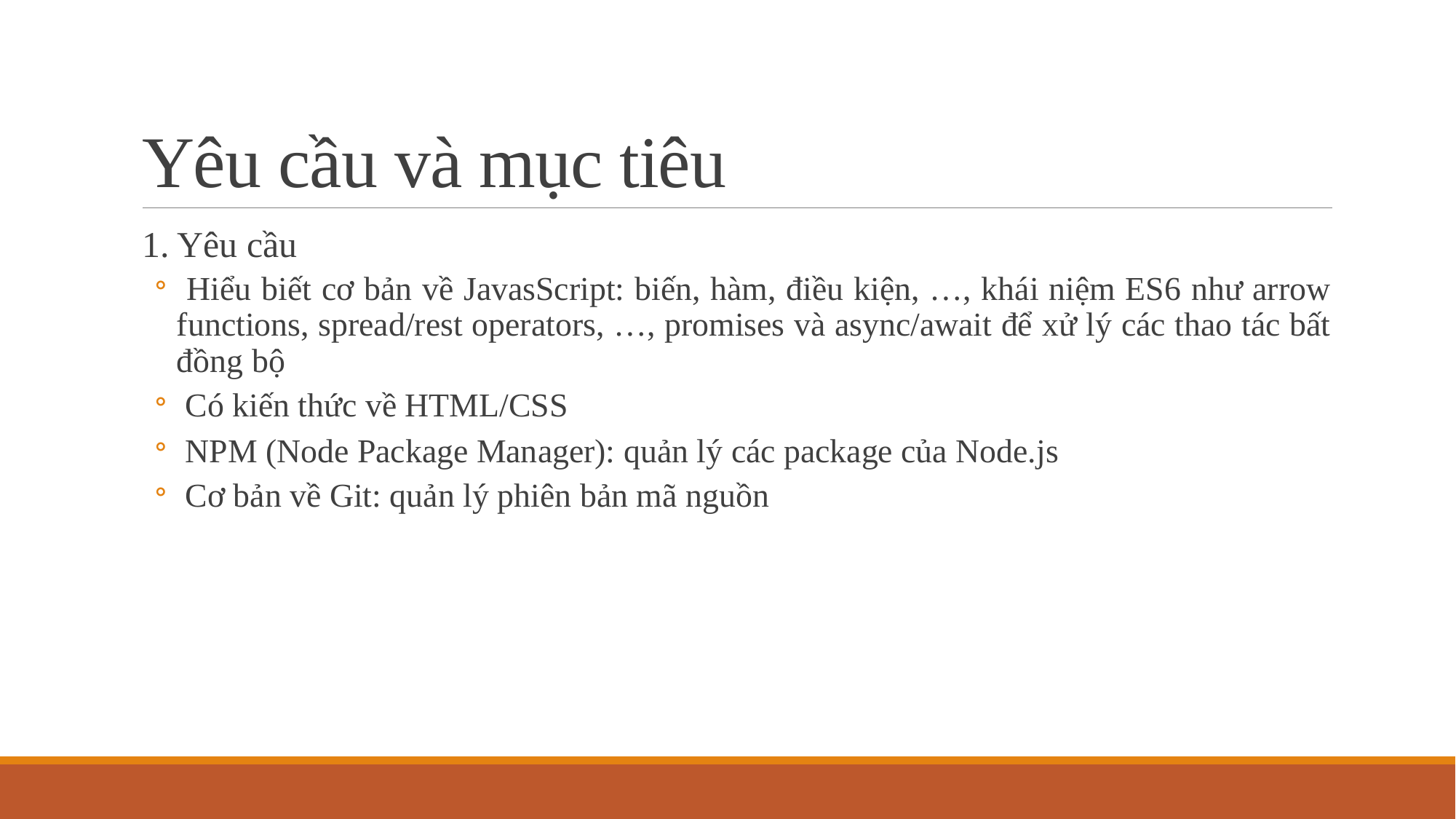

# Yêu cầu và mục tiêu
1. Yêu cầu
 Hiểu biết cơ bản về JavasScript: biến, hàm, điều kiện, …, khái niệm ES6 như arrow functions, spread/rest operators, …, promises và async/await để xử lý các thao tác bất đồng bộ
 Có kiến thức về HTML/CSS
 NPM (Node Package Manager): quản lý các package của Node.js
 Cơ bản về Git: quản lý phiên bản mã nguồn